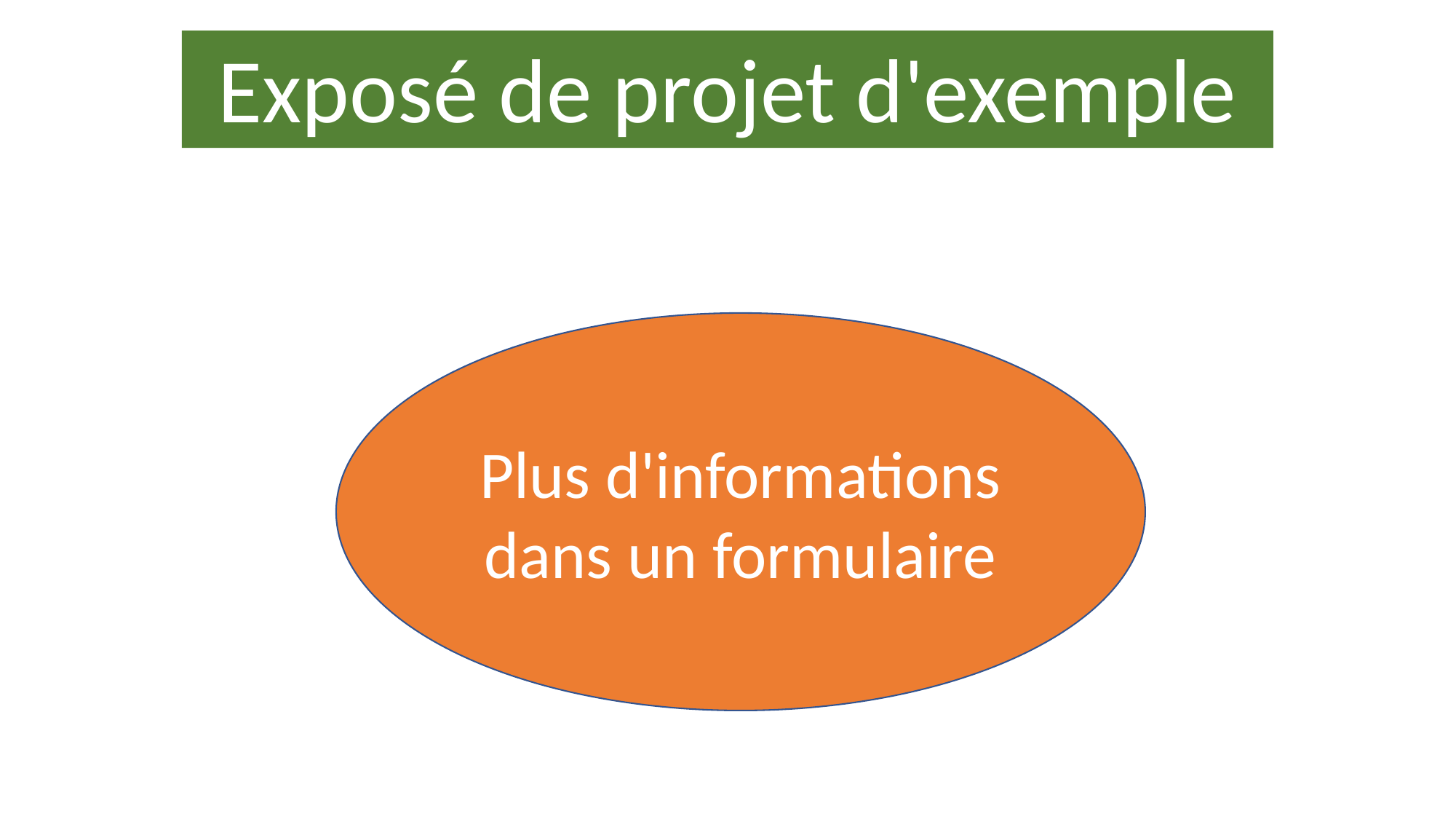

# Exposé de projet d'exemple
Plus d'informations dans un formulaire